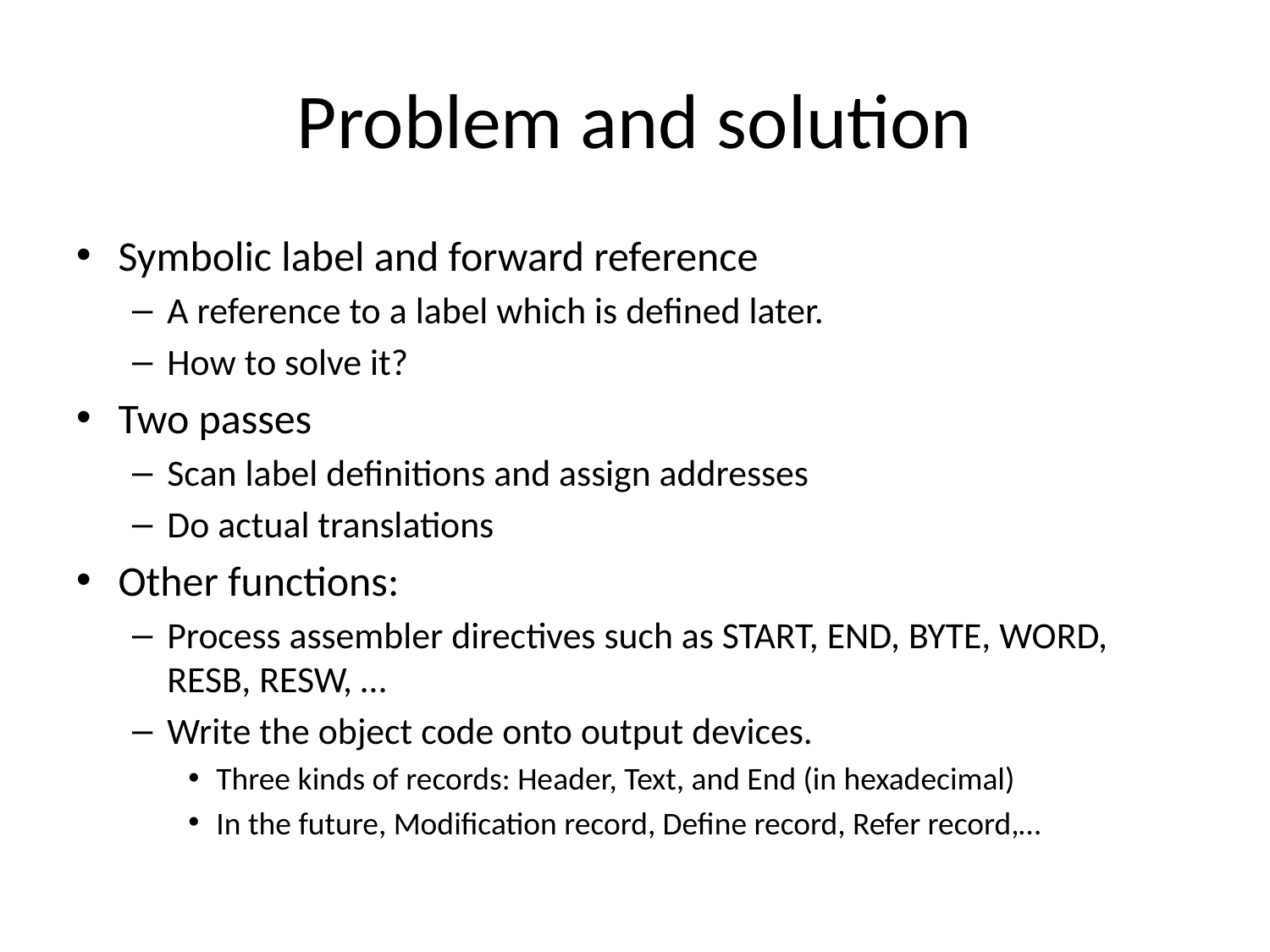

# Problem and solution
Symbolic label and forward reference
A reference to a label which is defined later.
How to solve it?
Two passes
Scan label definitions and assign addresses
Do actual translations
Other functions:
Process assembler directives such as START, END, BYTE, WORD, RESB, RESW, …
Write the object code onto output devices.
Three kinds of records: Header, Text, and End (in hexadecimal)
In the future, Modification record, Define record, Refer record,…